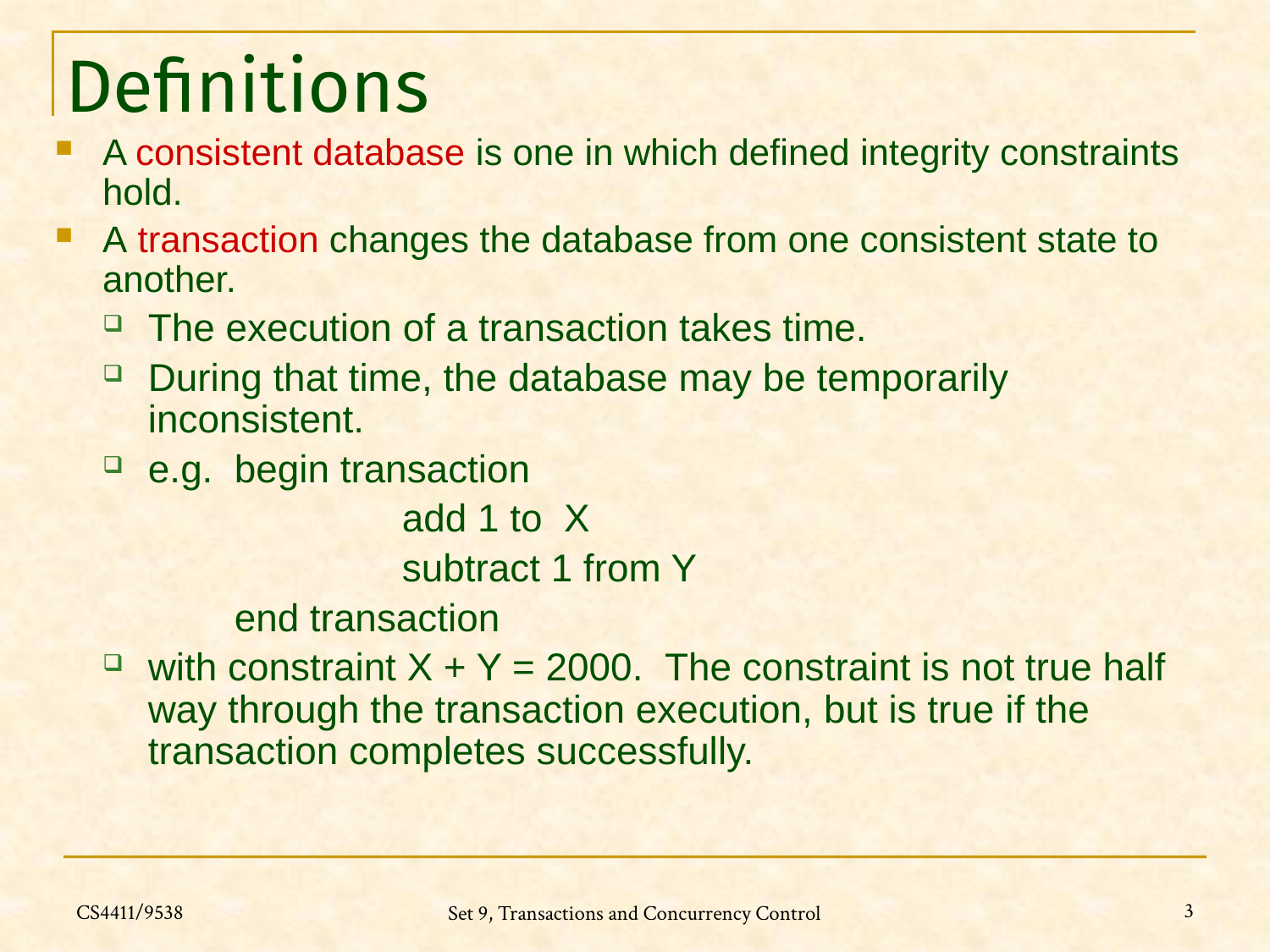

# Definitions
A consistent database is one in which defined integrity constraints hold.
A transaction changes the database from one consistent state to another.
The execution of a transaction takes time.
During that time, the database may be temporarily inconsistent.
e.g.  begin transaction
			add 1 to  X
			subtract 1 from Y
   	        end transaction
with constraint X + Y = 2000.  The constraint is not true half way through the transaction execution, but is true if the transaction completes successfully.
CS4411/9538
3
Set 9, Transactions and Concurrency Control